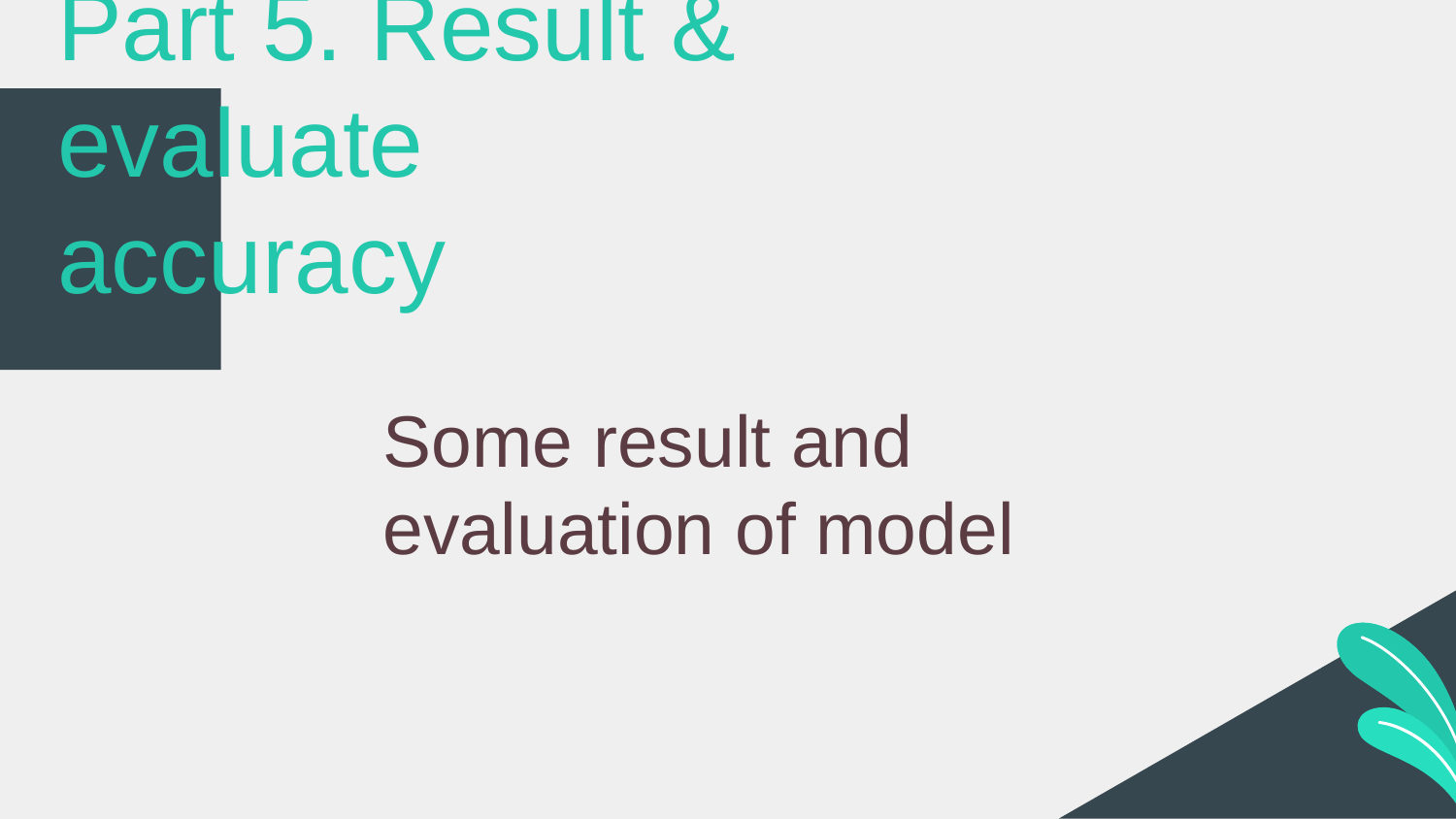

# Part 5. Result & evaluate accuracy
Some result and evaluation of model